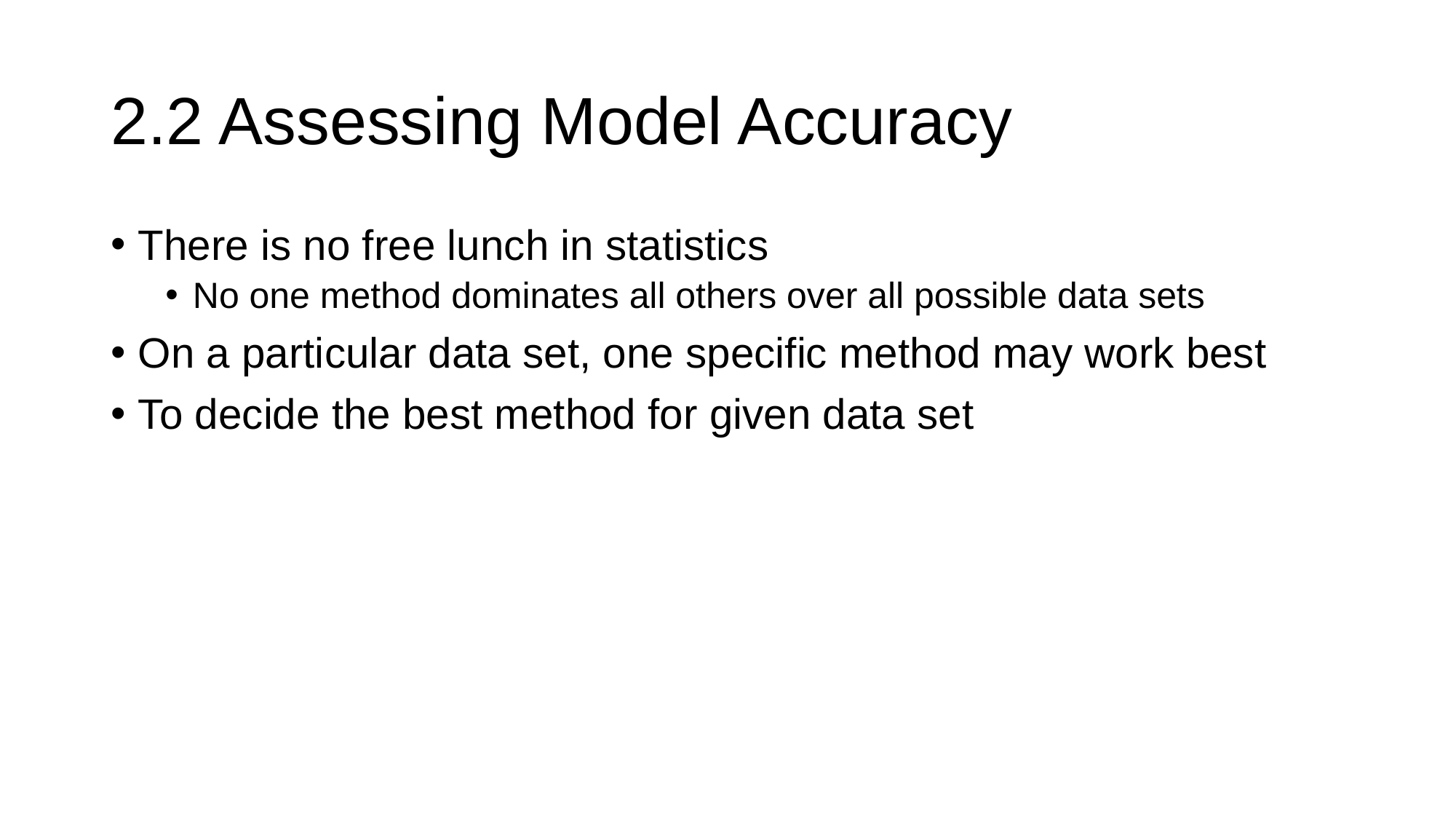

# 2.2 Assessing Model Accuracy
There is no free lunch in statistics
No one method dominates all others over all possible data sets
On a particular data set, one specific method may work best
To decide the best method for given data set